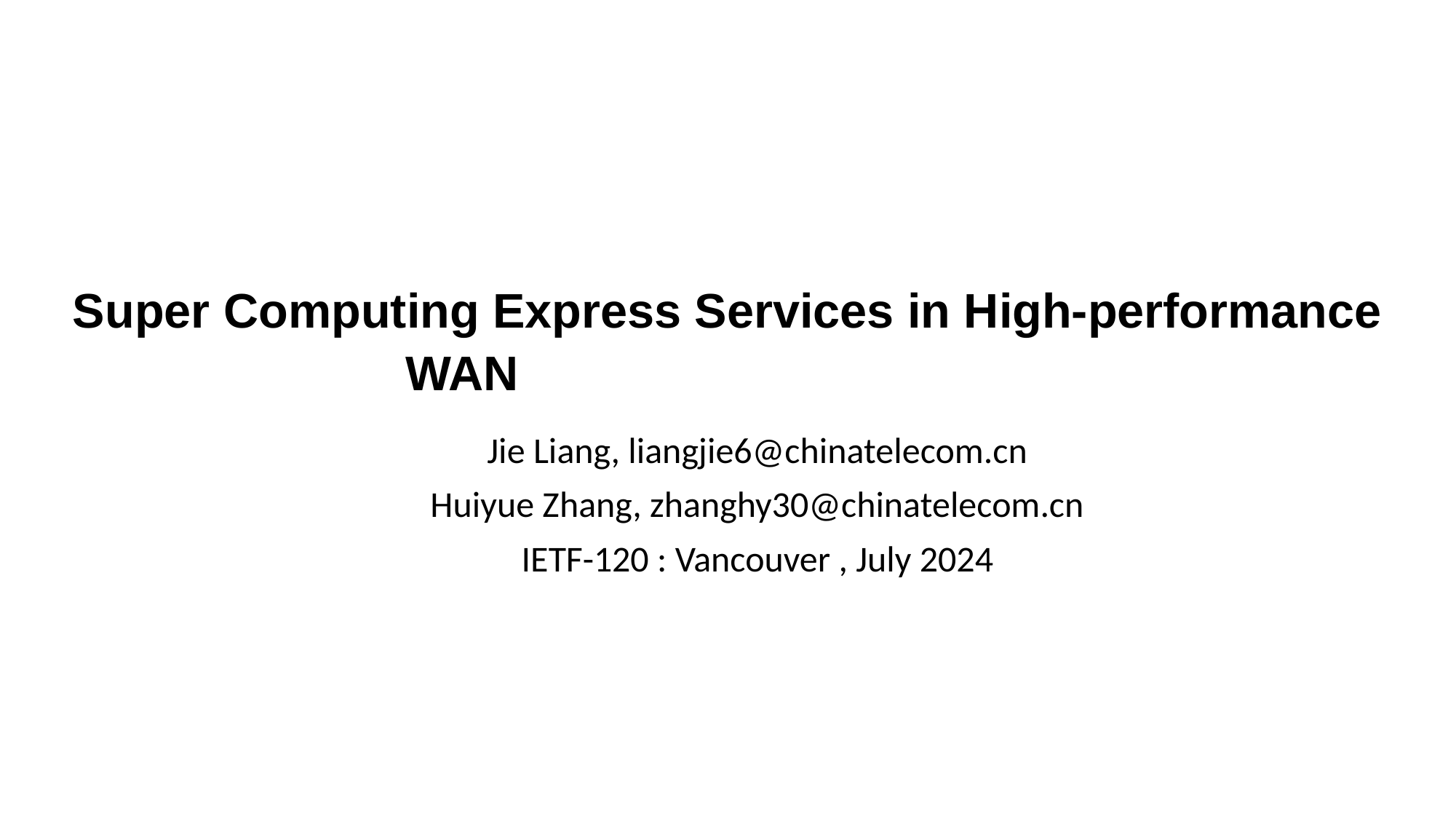

# Super Computing Express Services in High-performance WAN
Jie Liang, liangjie6@chinatelecom.cn
Huiyue Zhang, zhanghy30@chinatelecom.cn
IETF-120 : Vancouver , July 2024